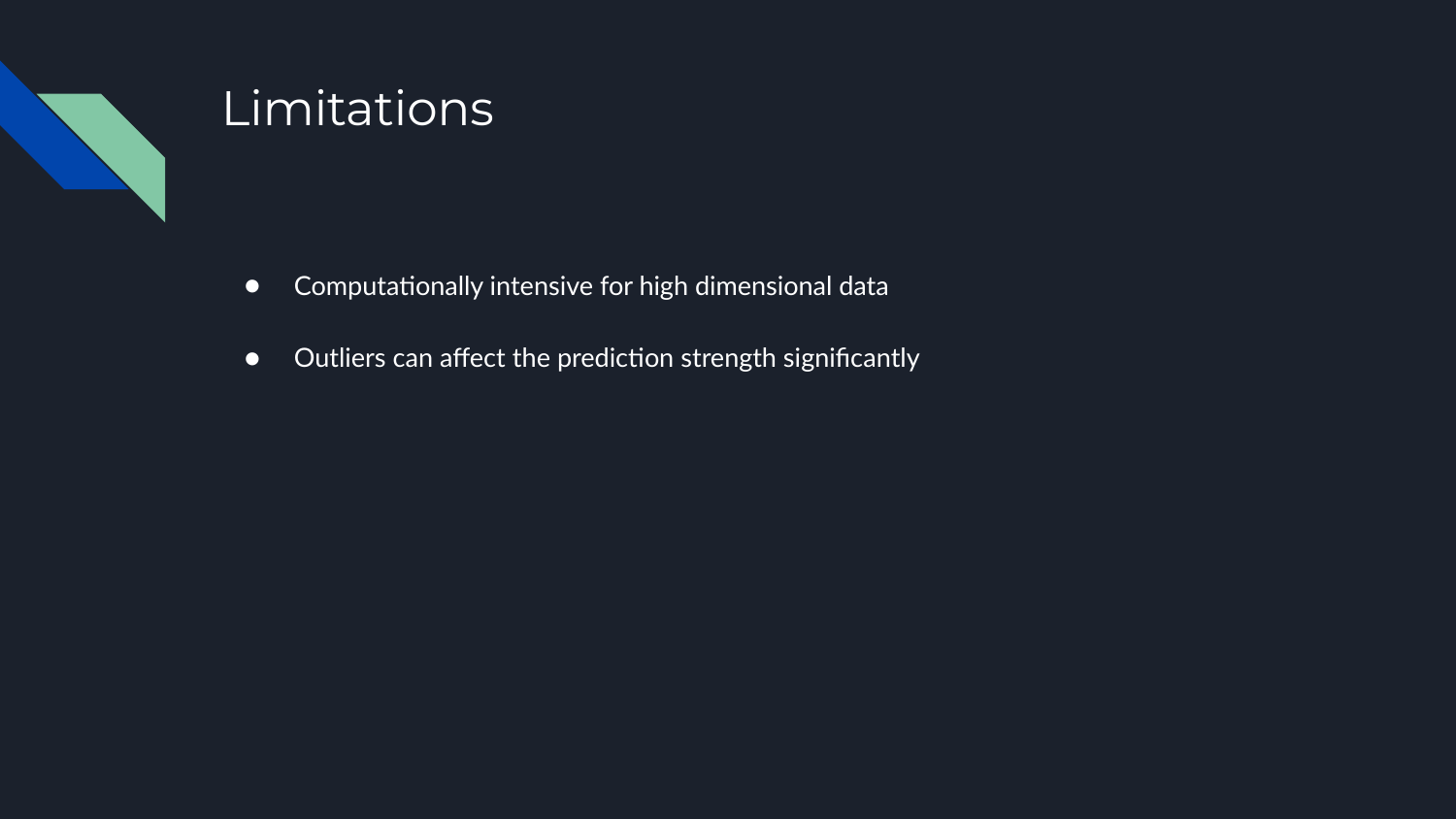

# Limitations
Computationally intensive for high dimensional data

Outliers can affect the prediction strength significantly